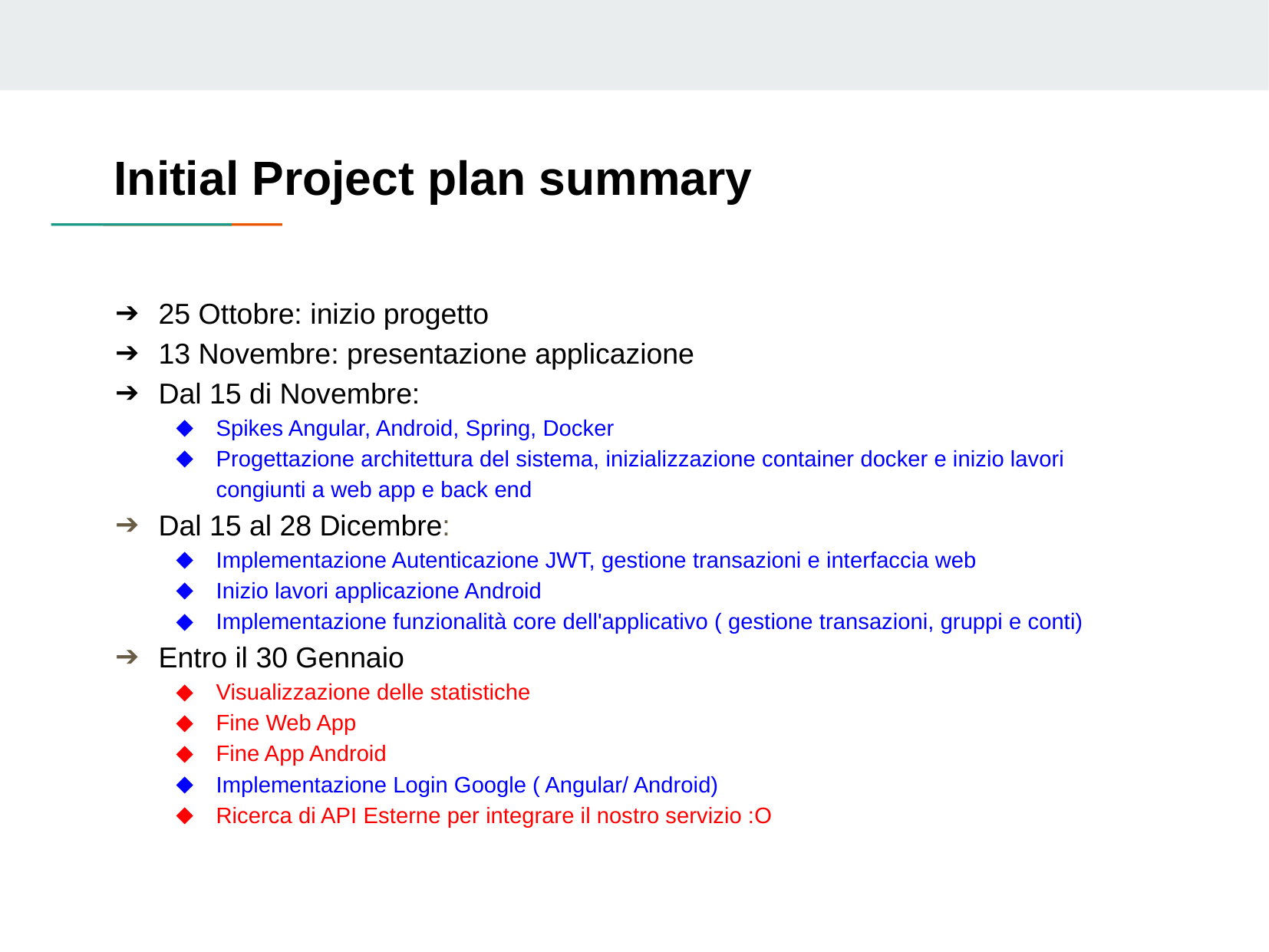

# Initial Project plan summary

25 Ottobre: inizio progetto
13 Novembre: presentazione applicazione
Dal 15 di Novembre:
Spikes Angular, Android, Spring, Docker
Progettazione architettura del sistema, inizializzazione container docker e inizio lavori congiunti a web app e back end
Dal 15 al 28 Dicembre:
Implementazione Autenticazione JWT, gestione transazioni e interfaccia web
Inizio lavori applicazione Android
Implementazione funzionalità core dell'applicativo ( gestione transazioni, gruppi e conti)
Entro il 30 Gennaio
Visualizzazione delle statistiche
Fine Web App
Fine App Android
Implementazione Login Google ( Angular/ Android)
Ricerca di API Esterne per integrare il nostro servizio :O